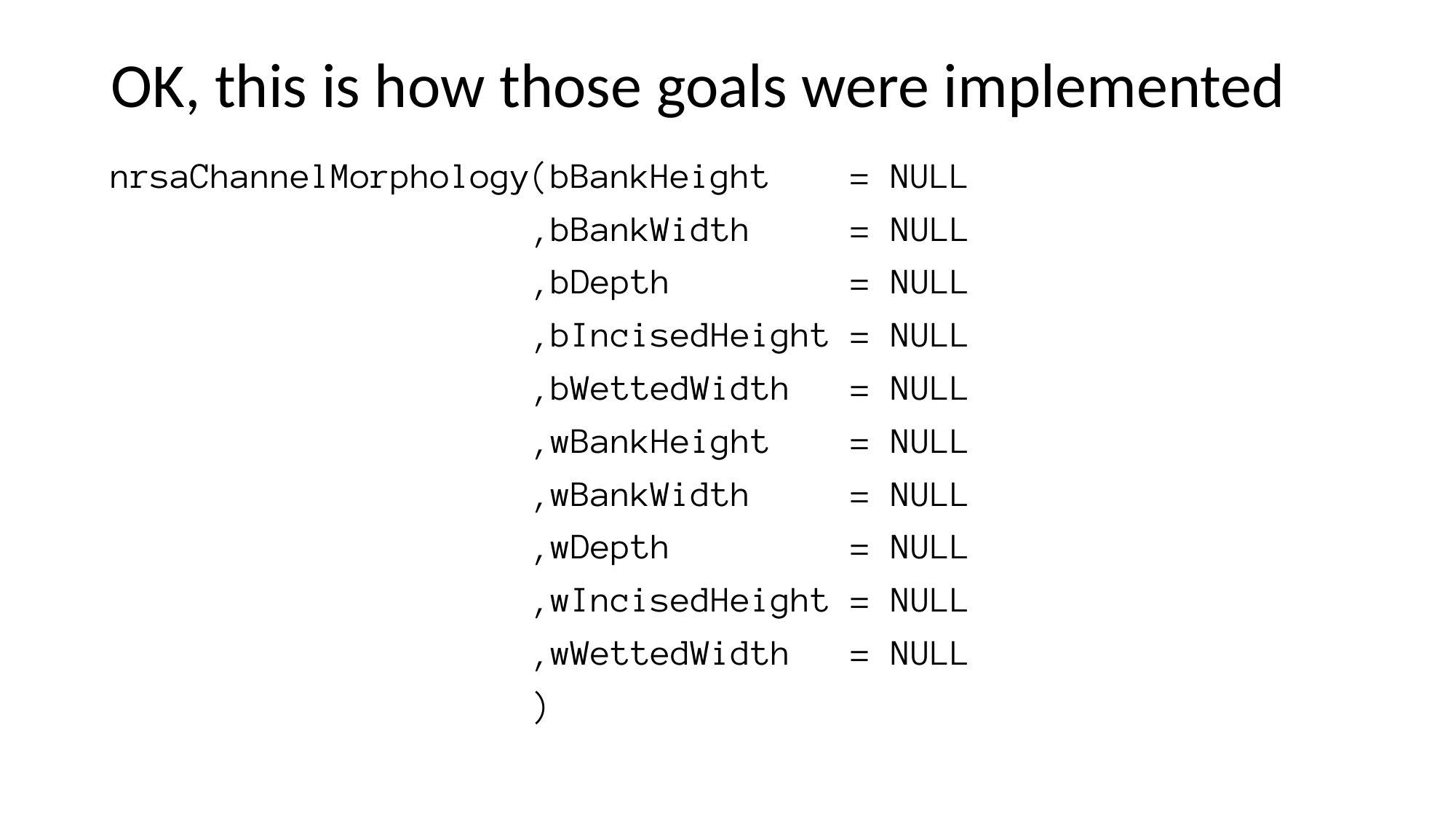

# OK, this is how those goals were implemented
nrsaChannelMorphology(bBankHeight    = NULL
                     ,bBankWidth     = NULL
                     ,bDepth         = NULL
                     ,bIncisedHeight = NULL
                     ,bWettedWidth   = NULL
                     ,wBankHeight    = NULL
                     ,wBankWidth     = NULL
                     ,wDepth         = NULL
                     ,wIncisedHeight = NULL
                     ,wWettedWidth   = NULL
                     )